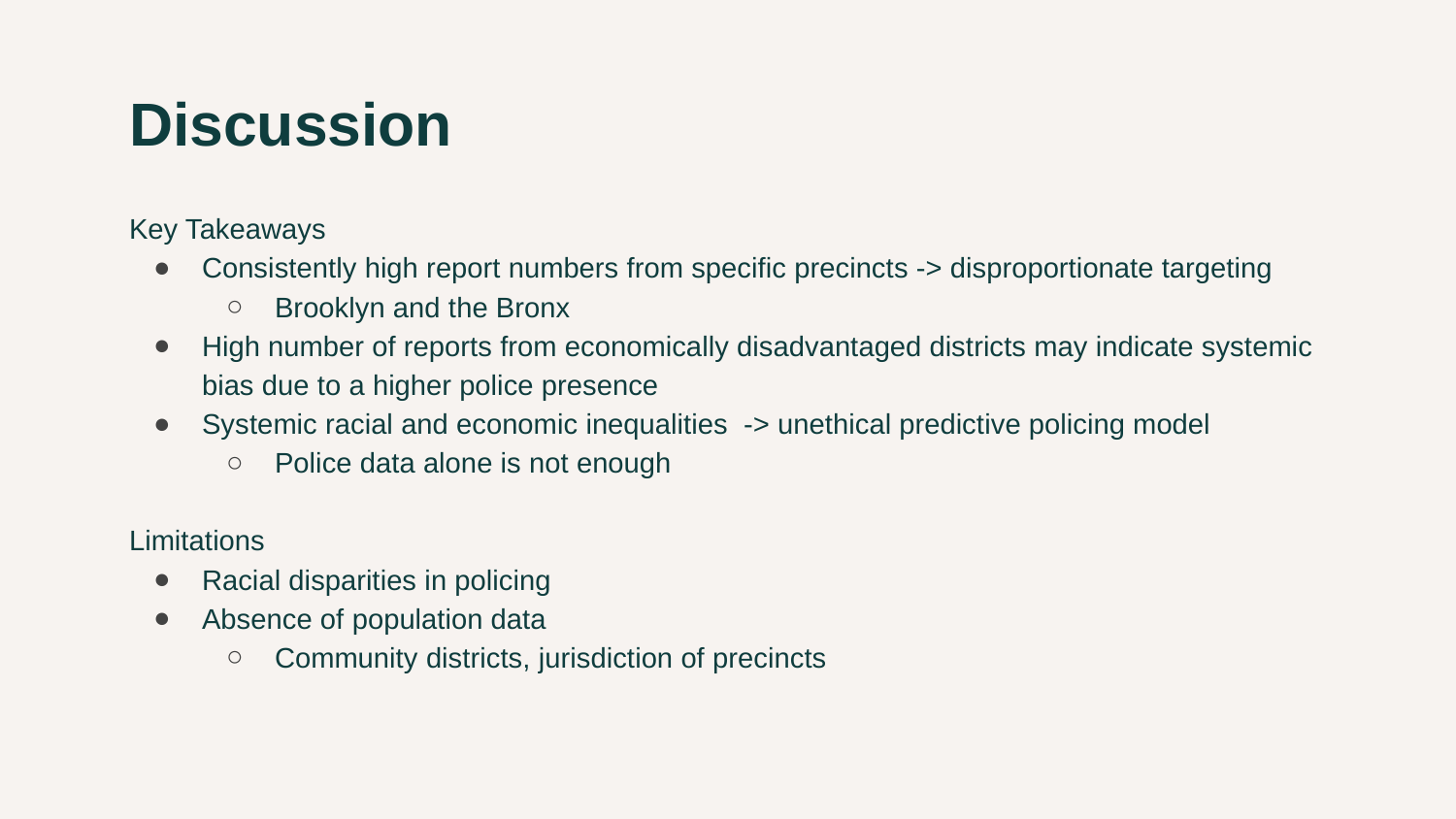

# Discussion
Key Takeaways
Consistently high report numbers from specific precincts -> disproportionate targeting
Brooklyn and the Bronx
High number of reports from economically disadvantaged districts may indicate systemic bias due to a higher police presence
Systemic racial and economic inequalities  -> unethical predictive policing model
Police data alone is not enough

Limitations
Racial disparities in policing
Absence of population data
Community districts, jurisdiction of precincts